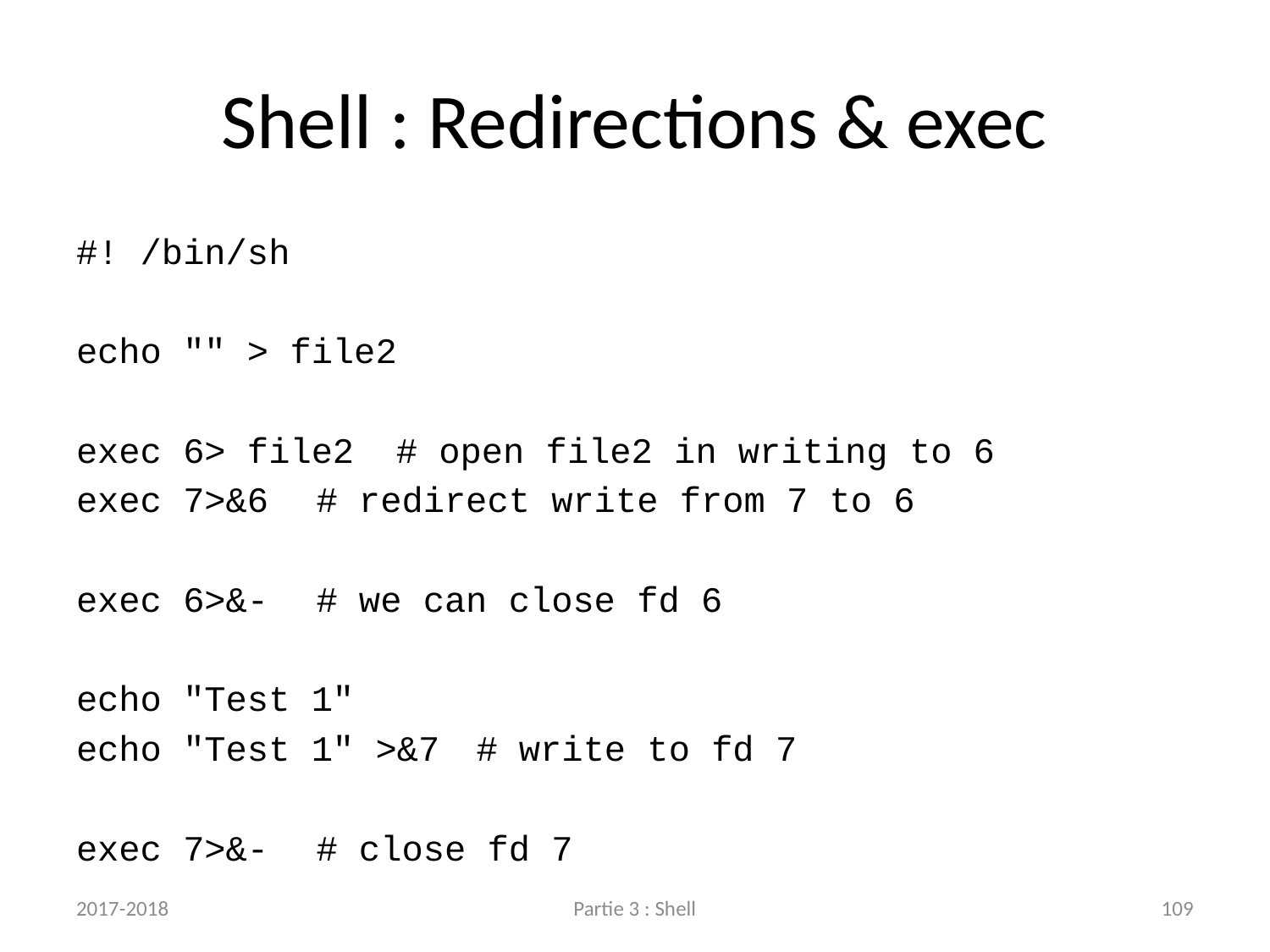

# Shell : Redirections & exec
#! /bin/sh

echo "" > file2

exec 6> file2 		# open file2 in writing to 6
exec 7>&6 			# redirect write from 7 to 6

exec 6>&- 			# we can close fd 6

echo "Test 1"
echo "Test 1" >&7 	# write to fd 7

exec 7>&- 			# close fd 7
2017-2018
Partie 3 : Shell
109